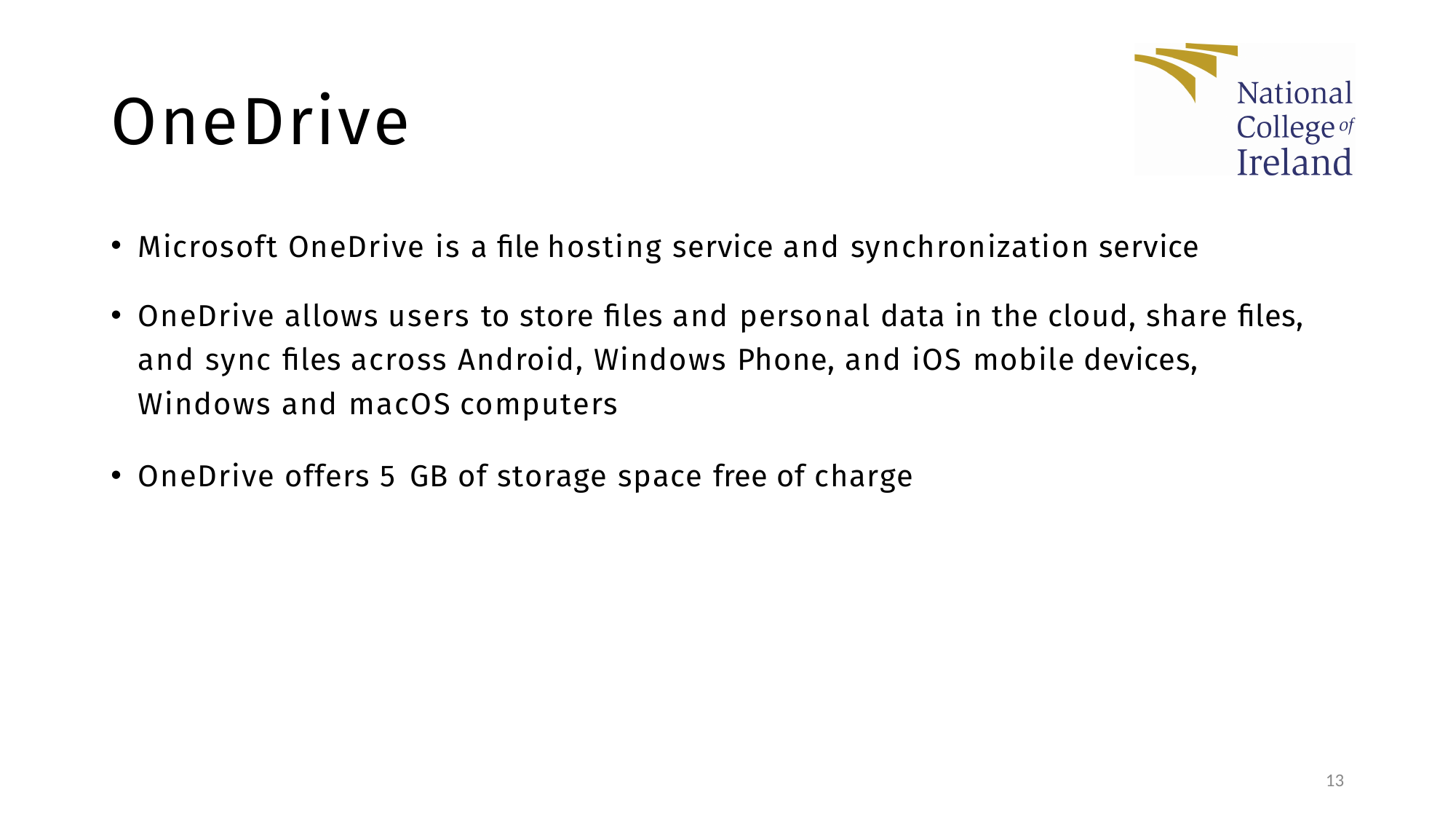

# OneDrive
Microsoft OneDrive is a file hosting service and synchronization service
OneDrive allows users to store files and personal data in the cloud, share files, and sync files across Android, Windows Phone, and iOS mobile devices, Windows and macOS computers

OneDrive offers 5 GB of storage space free of charge
13